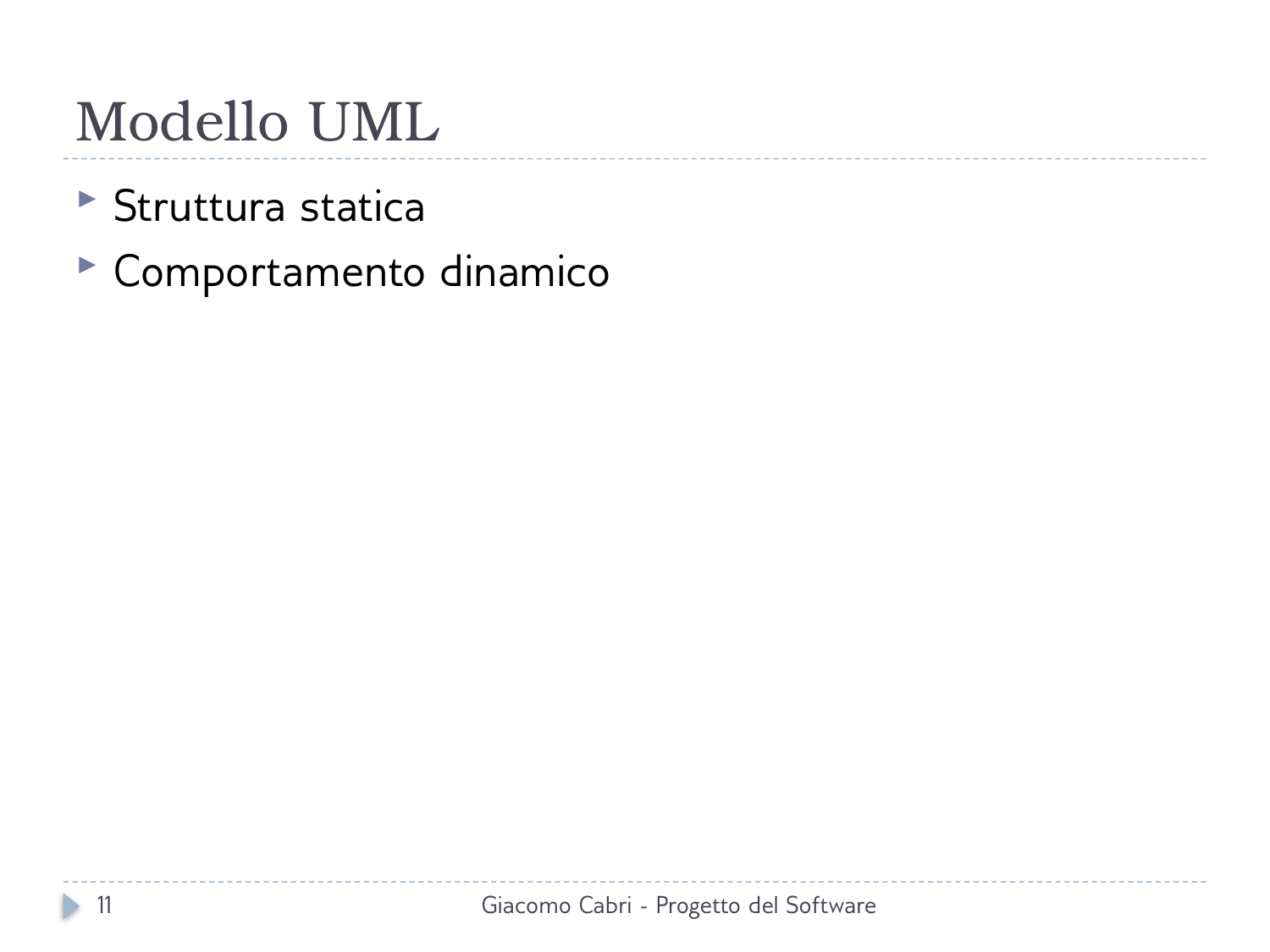

# Modello UML
Struttura statica
Comportamento dinamico
11
Giacomo Cabri - Progetto del Software